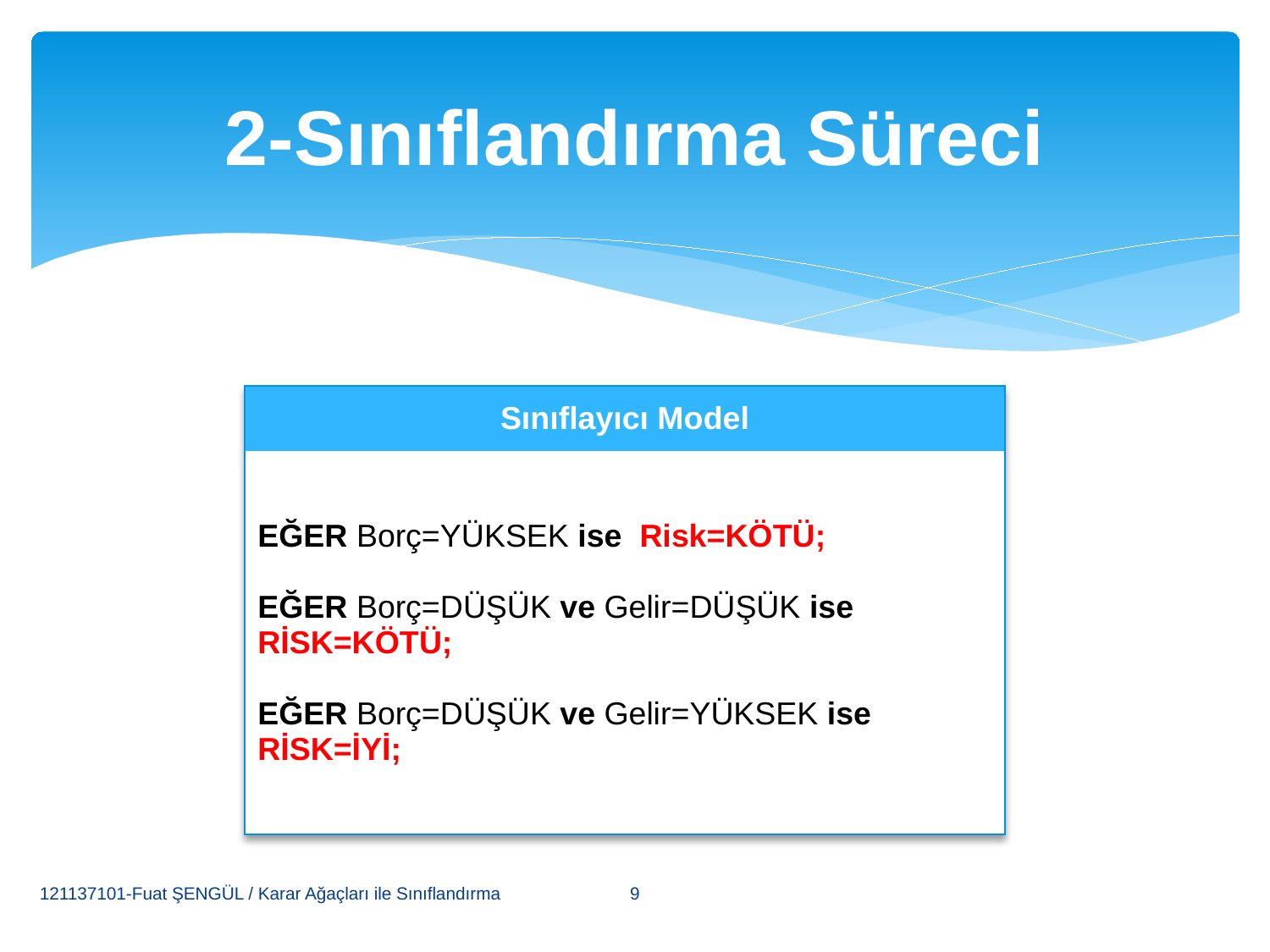

# 2-Sınıflandırma Süreci
| Sınıflayıcı Model |
| --- |
| EĞER Borç=YÜKSEK ise Risk=KÖTÜ; EĞER Borç=DÜŞÜK ve Gelir=DÜŞÜK ise RİSK=KÖTÜ; EĞER Borç=DÜŞÜK ve Gelir=YÜKSEK ise RİSK=İYİ; |
9
121137101-Fuat ŞENGÜL / Karar Ağaçları ile Sınıflandırma